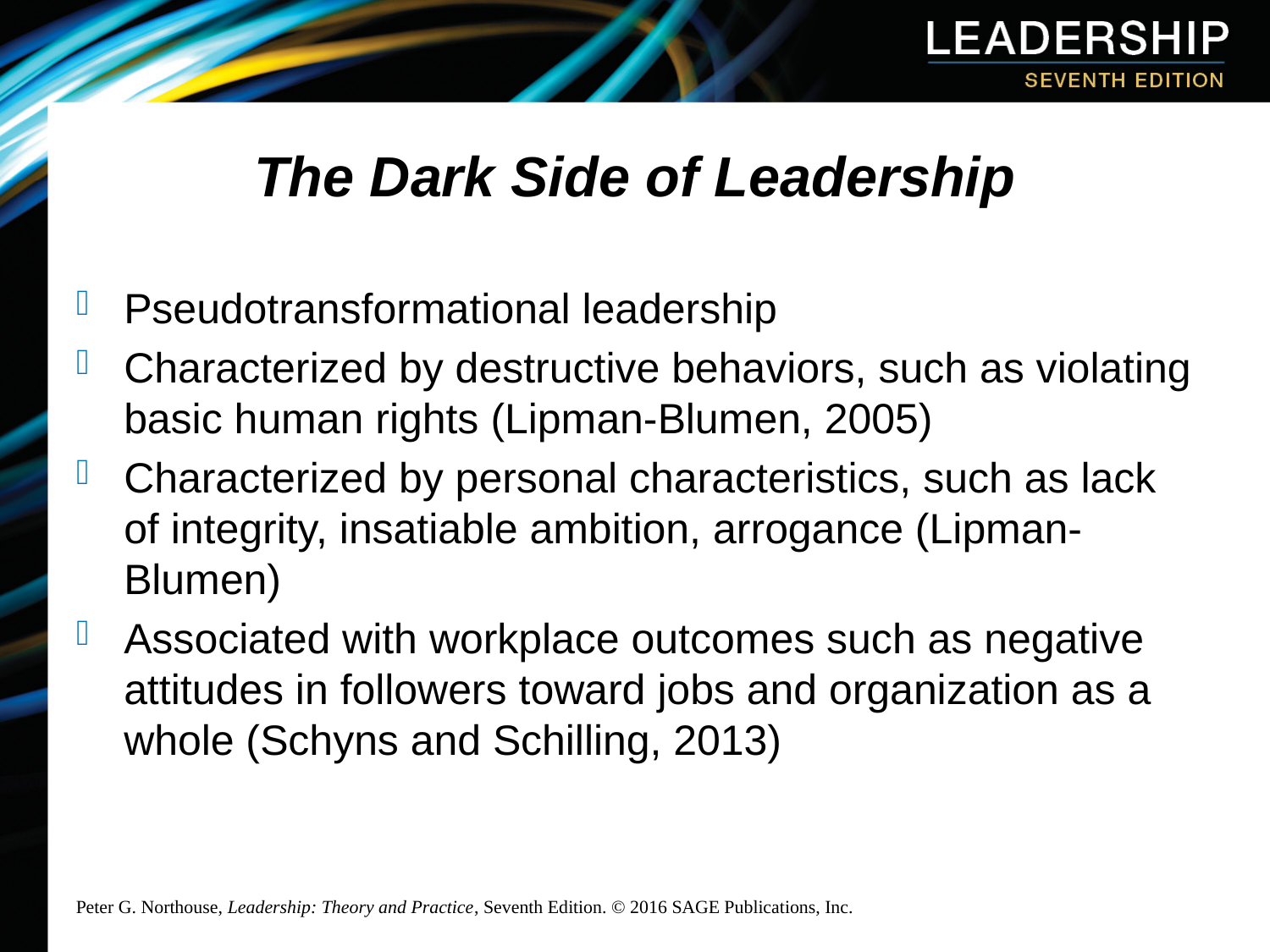

# The Dark Side of Leadership
Pseudotransformational leadership
Characterized by destructive behaviors, such as violating basic human rights (Lipman-Blumen, 2005)
Characterized by personal characteristics, such as lack of integrity, insatiable ambition, arrogance (Lipman-Blumen)
Associated with workplace outcomes such as negative attitudes in followers toward jobs and organization as a whole (Schyns and Schilling, 2013)
Peter G. Northouse, Leadership: Theory and Practice, Seventh Edition. © 2016 SAGE Publications, Inc.